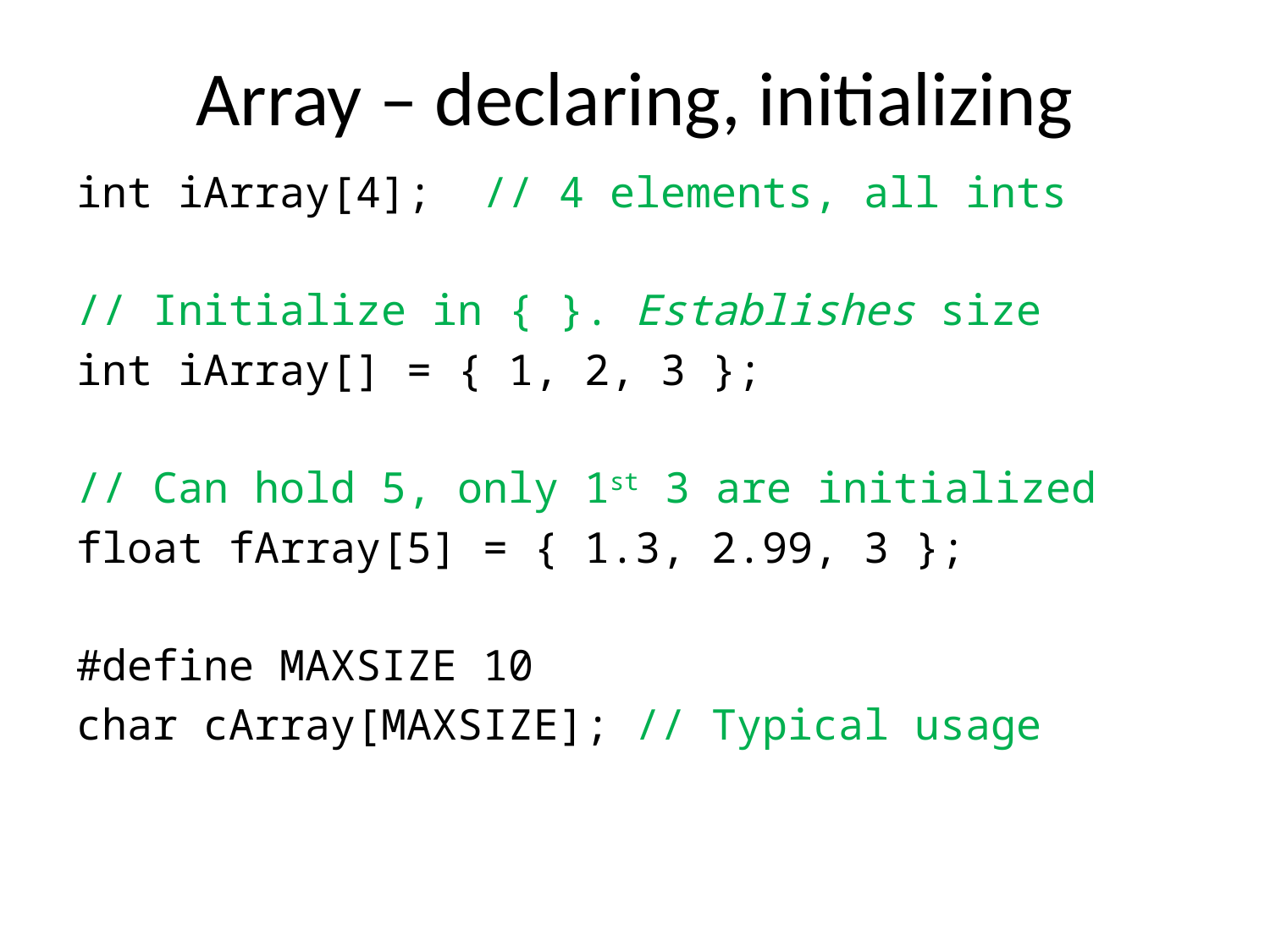

# Array – declaring, initializing
int iArray[4];  // 4 elements, all ints

// Initialize in { }. Establishes size
int iArray[] = { 1, 2, 3 };

// Can hold 5, only 1st 3 are initialized
float fArray[5] = { 1.3, 2.99, 3 };

#define MAXSIZE 10
char cArray[MAXSIZE]; // Typical usage